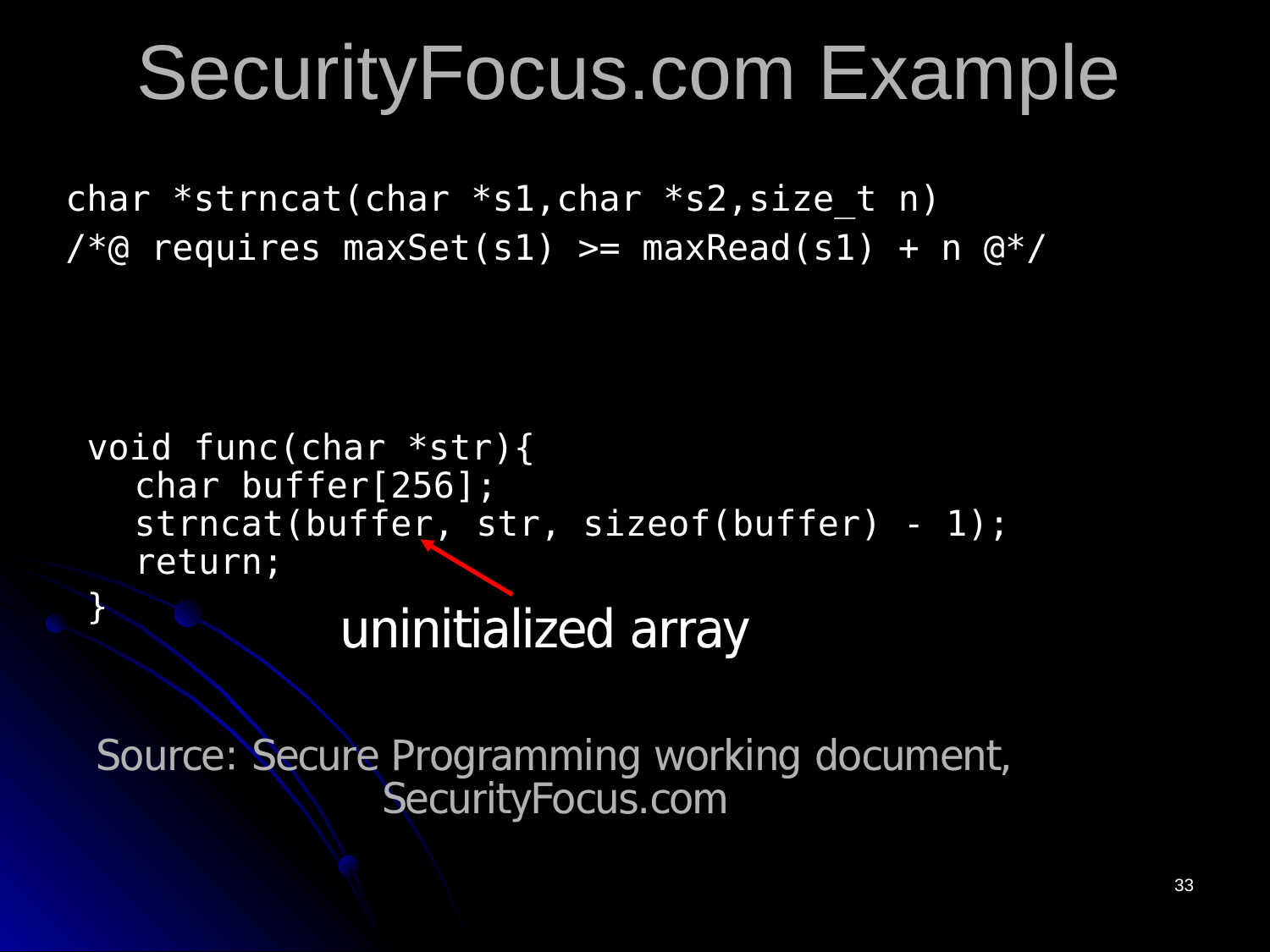

# SecurityFocus.com Example
char *strncat(char *s1,char *s2,size_t n)
/*@ requires maxSet(s1) >= maxRead(s1) + n @*/
void func(char *str){
char buffer[256];                            strncat(buffer, str, sizeof(buffer) - 1);
return;
}

uninitialized array
Source: Secure Programming working document,
SecurityFocus.com
33